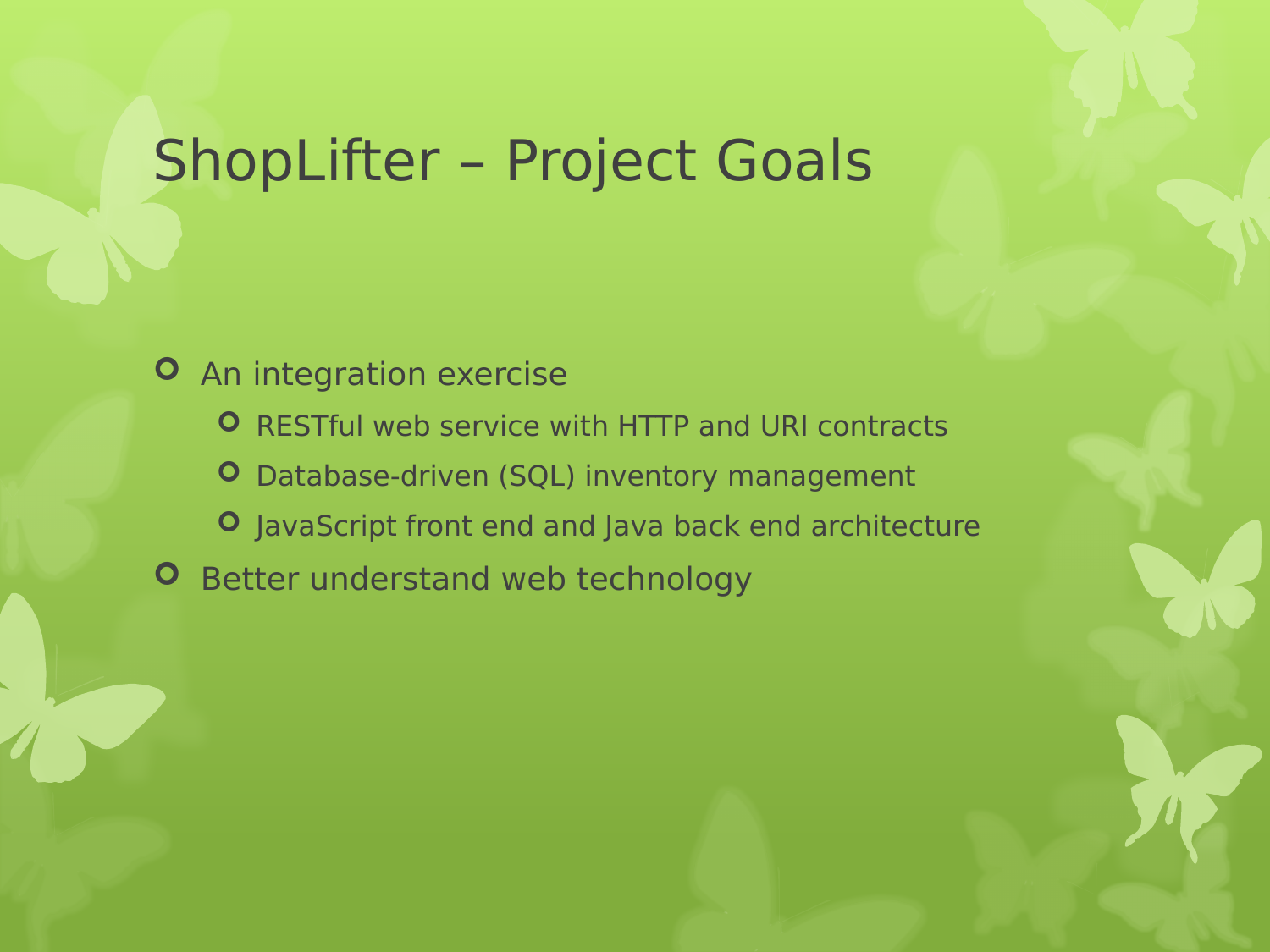

# ShopLifter – Project Goals
An integration exercise
RESTful web service with HTTP and URI contracts
Database-driven (SQL) inventory management
JavaScript front end and Java back end architecture
Better understand web technology